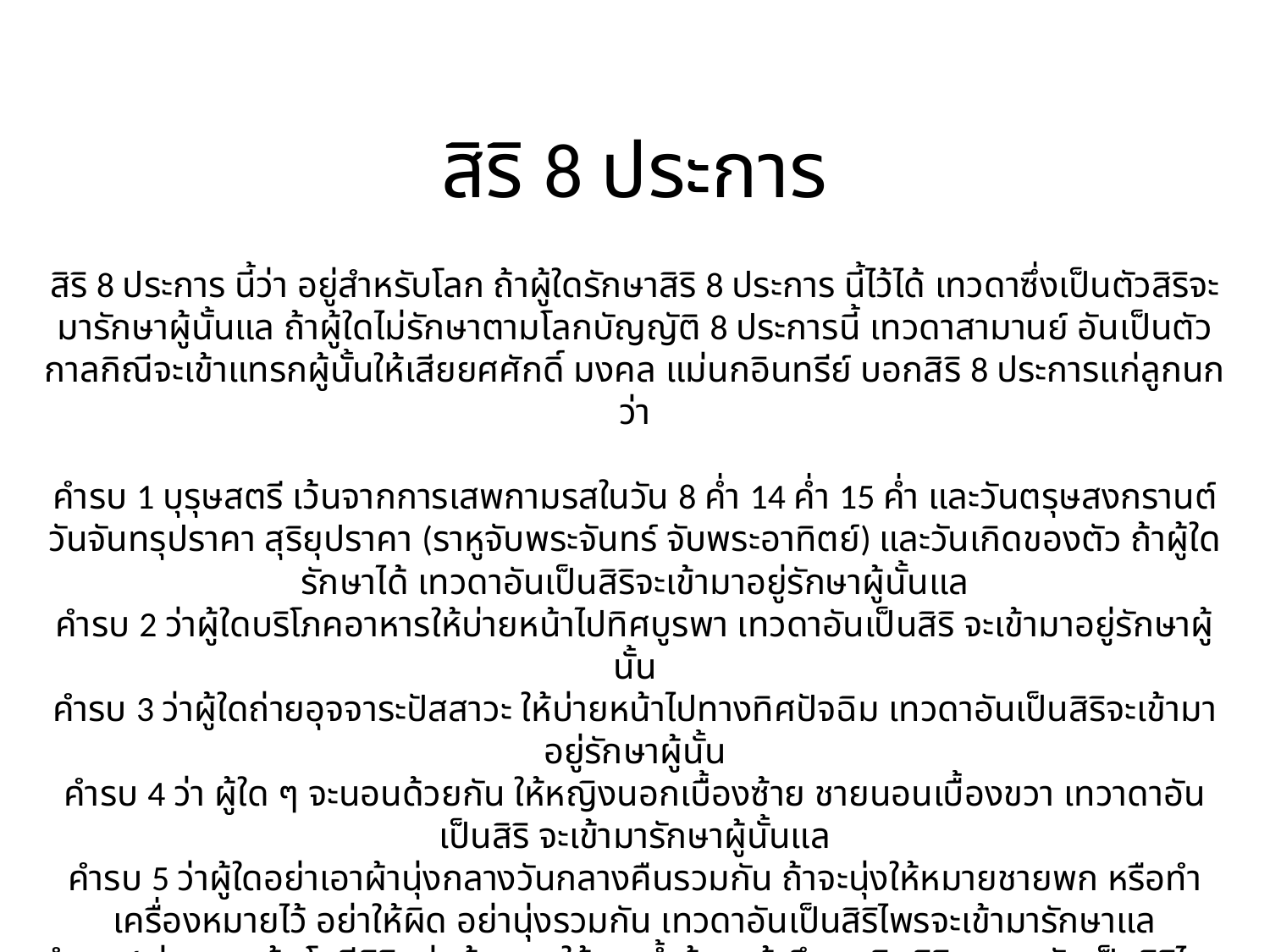

# สิริ 8 ประการ
สิริ 8 ประการ นี้ว่า อยู่สำหรับโลก ถ้าผู้ใดรักษาสิริ 8 ประการ นี้ไว้ได้ เทวดาซึ่งเป็นตัวสิริจะมารักษาผู้นั้นแล ถ้าผู้ใดไม่รักษาตามโลกบัญญัติ 8 ประการนี้ เทวดาสามานย์ อันเป็นตัวกาลกิณีจะเข้าแทรกผู้นั้นให้เสียยศศักดิ์ มงคล แม่นกอินทรีย์ บอกสิริ 8 ประการแก่ลูกนกว่า
คำรบ 1 บุรุษสตรี เว้นจากการเสพกามรสในวัน 8 ค่ำ 14 ค่ำ 15 ค่ำ และวันตรุษสงกรานต์ วันจันทรุปราคา สุริยุปราคา (ราหูจับพระจันทร์ จับพระอาทิตย์) และวันเกิดของตัว ถ้าผู้ใดรักษาได้ เทวดาอันเป็นสิริจะเข้ามาอยู่รักษาผู้นั้นแล
คำรบ 2 ว่าผู้ใดบริโภคอาหารให้บ่ายหน้าไปทิศบูรพา เทวดาอันเป็นสิริ จะเข้ามาอยู่รักษาผู้นั้น
คำรบ 3 ว่าผู้ใดถ่ายอุจจาระปัสสาวะ ให้บ่ายหน้าไปทางทิศปัจฉิม เทวดาอันเป็นสิริจะเข้ามาอยู่รักษาผู้นั้น
คำรบ 4 ว่า ผู้ใด ๆ จะนอนด้วยกัน ให้หญิงนอกเบื้องซ้าย ชายนอนเบื้องขวา เทวาดาอันเป็นสิริ จะเข้ามารักษาผู้นั้นแล
คำรบ 5 ว่าผู้ใดอย่าเอาผ้านุ่งกลางวันกลางคืนรวมกัน ถ้าจะนุ่งให้หมายชายพก หรือทำเครื่องหมายไว้ อย่าให้ผิด อย่านุ่งรวมกัน เทวดาอันเป็นสิริไพรจะเข้ามารักษาแล
คำรบ 6 ว่า เวลาเช้า โยคีสิริอยู่หน้าผาก ให้เสกน้ำล้างหน้าจึงจะเกิดสิริ เทวดาอันเป็นสิริไพรจะเข้ามารักษาแล
คำรบ 7 ว่า เวลาเที่ยง (12.00 น. นาฬิกา) โยคีสิริอยู่อก ให้อาบน้ำทาแป้งเจิมอก และหทัย เทวดาอันเป็นสิริจะเข้ามารักษาแล
คำรบ 8 ว่า เวลาค่ำ โยคีสิริอยู่หน้าหัวแม่เท้าและกลางใจเท้า เมื่อจะเข้านอน ให้อาบน้ำชำระหัวแม่เท้า และกลางใจเท้าให้เกิดสิริ เทวดาอันเป็นสิริจะเข้ามารักษาแล